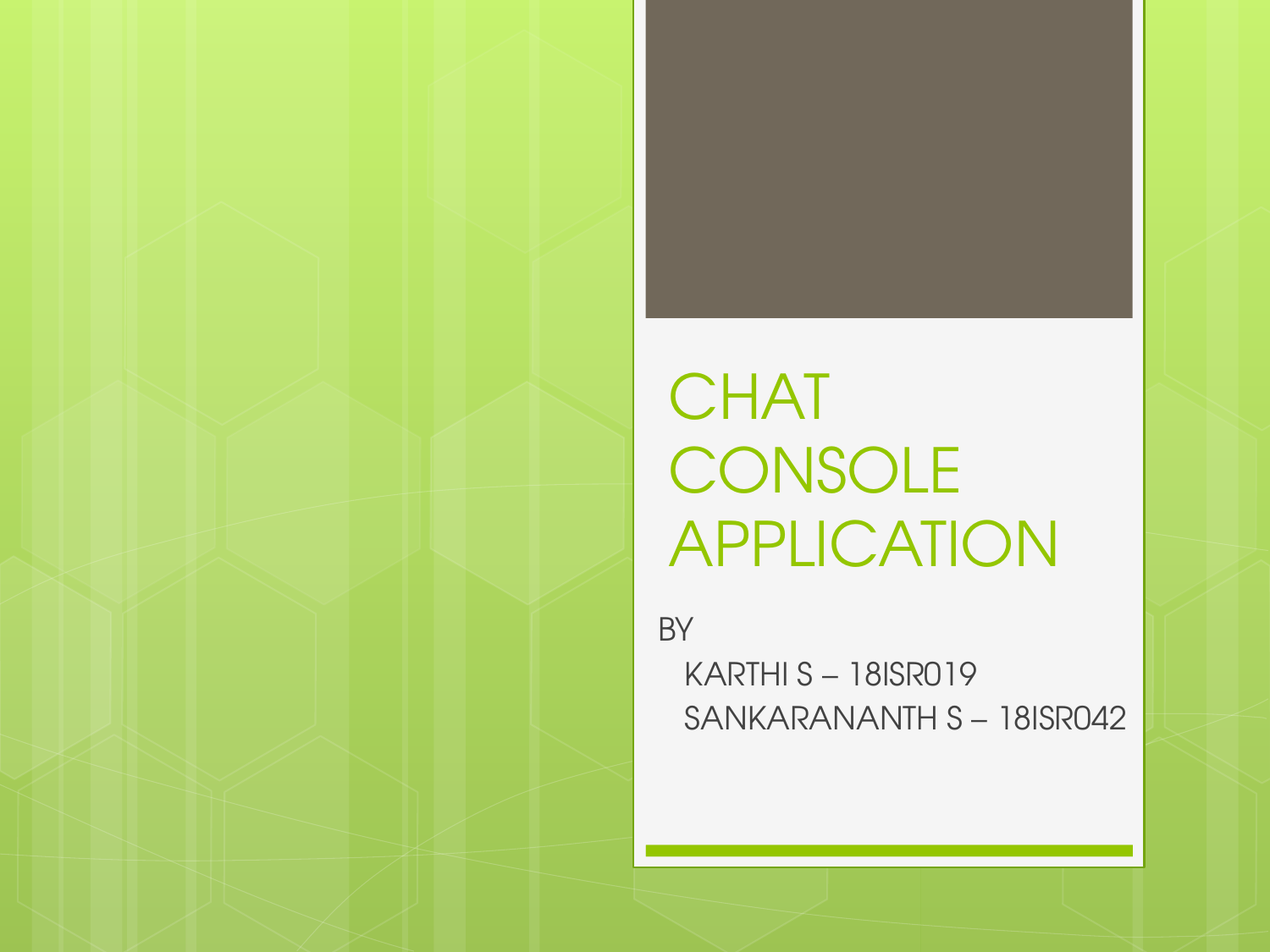

# CHAT CONSOLE APPLICATION
BY
   KARTHI S – 18ISR019
   SANKARANANTH S – 18ISR042